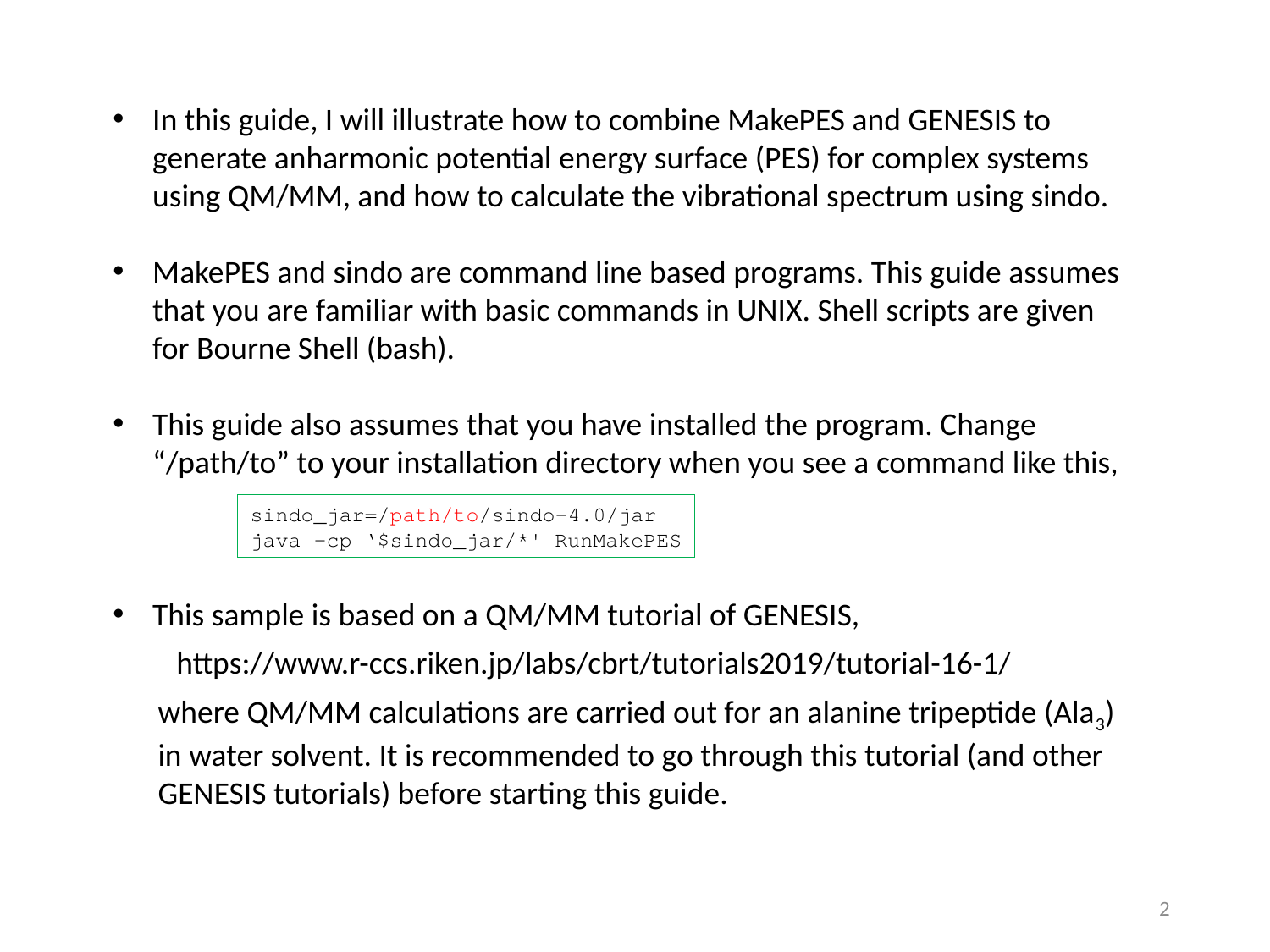

In this guide, I will illustrate how to combine MakePES and GENESIS to generate anharmonic potential energy surface (PES) for complex systems using QM/MM, and how to calculate the vibrational spectrum using sindo.

MakePES and sindo are command line based programs. This guide assumes that you are familiar with basic commands in UNIX. Shell scripts are given for Bourne Shell (bash).

This guide also assumes that you have installed the program. Change “/path/to” to your installation directory when you see a command like this,

This sample is based on a QM/MM tutorial of GENESIS,
https://www.r-ccs.riken.jp/labs/cbrt/tutorials2019/tutorial-16-1/
where QM/MM calculations are carried out for an alanine tripeptide (Ala3) in water solvent. It is recommended to go through this tutorial (and other GENESIS tutorials) before starting this guide.
sindo_jar=/path/to/sindo-4.0/jar
java –cp ‘$sindo_jar/*' RunMakePES
2